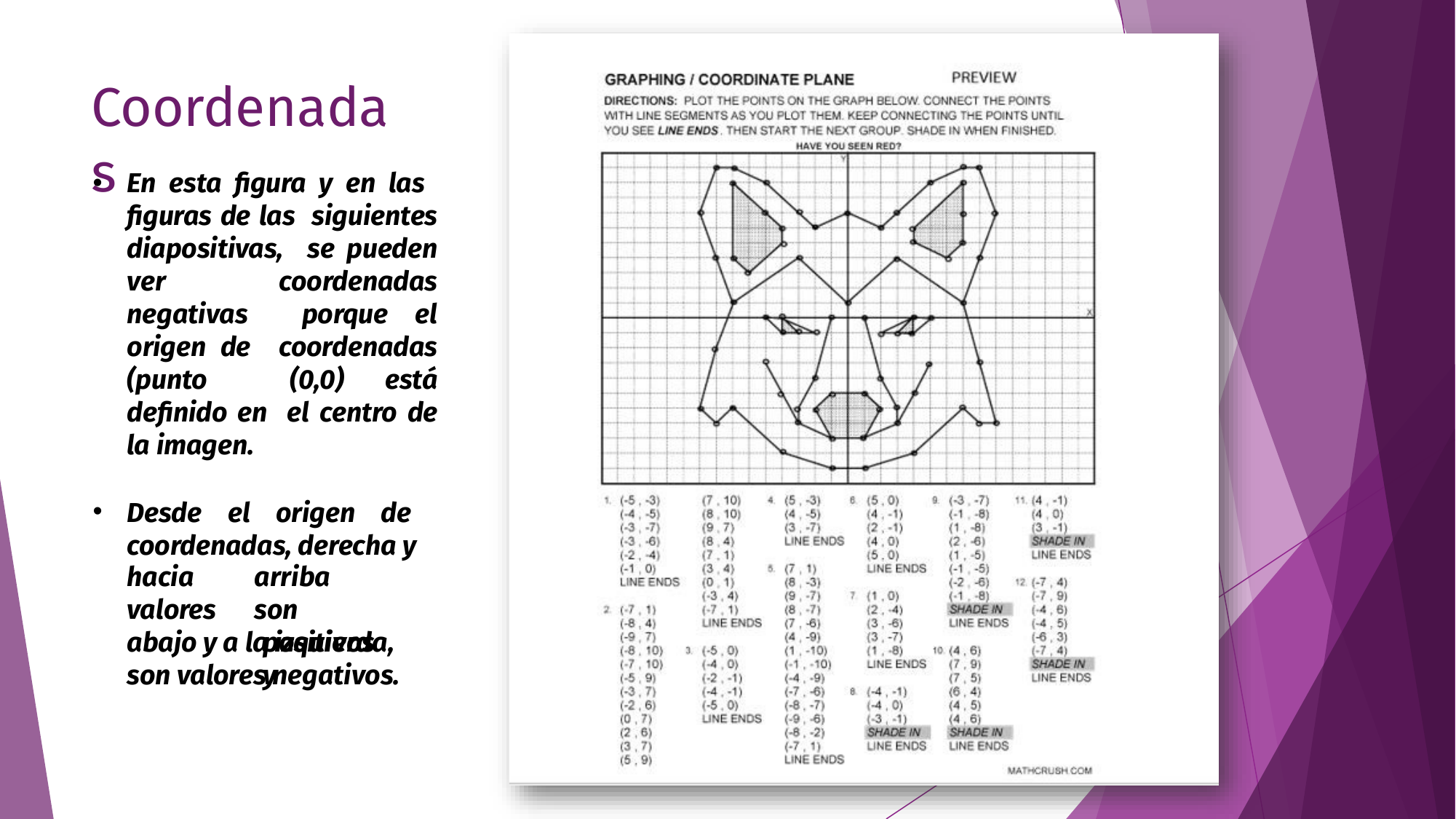

# Coordenadas
En esta figura y en las  figuras de las  siguientes diapositivas,  se pueden ver  coordenadas negativas  porque el origen de  coordenadas (punto  (0,0) está definido en  el centro de la imagen.

Desde el origen de  coordenadas, derecha y
hacia
valores
arriba	son
positivos	y
abajo y a la izquierda,  son valores negativos.